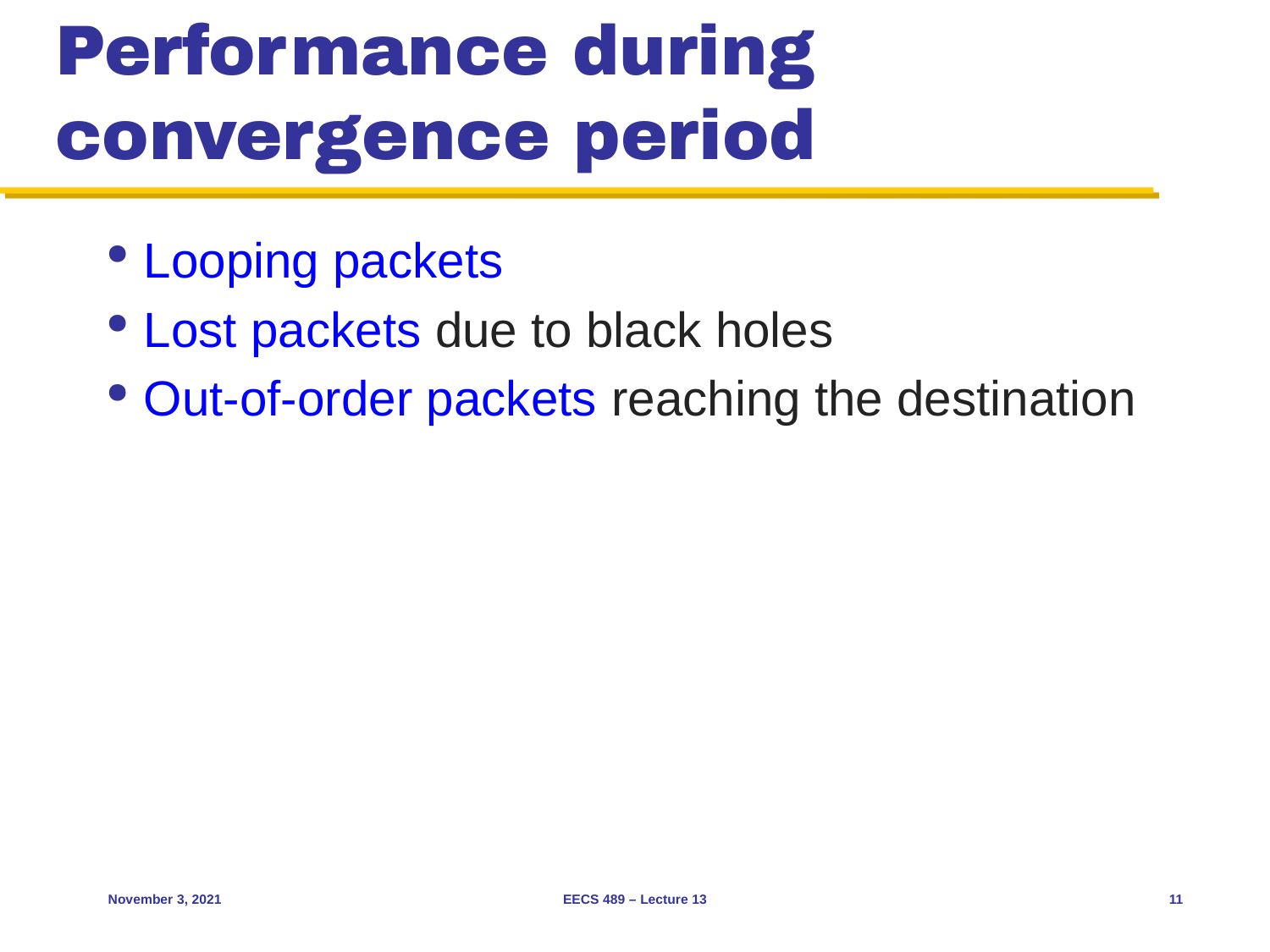

# Performance during convergence period
Looping packets
Lost packets due to black holes
Out-of-order packets reaching the destination

November 3, 2021
EECS 489 – Lecture 13
11